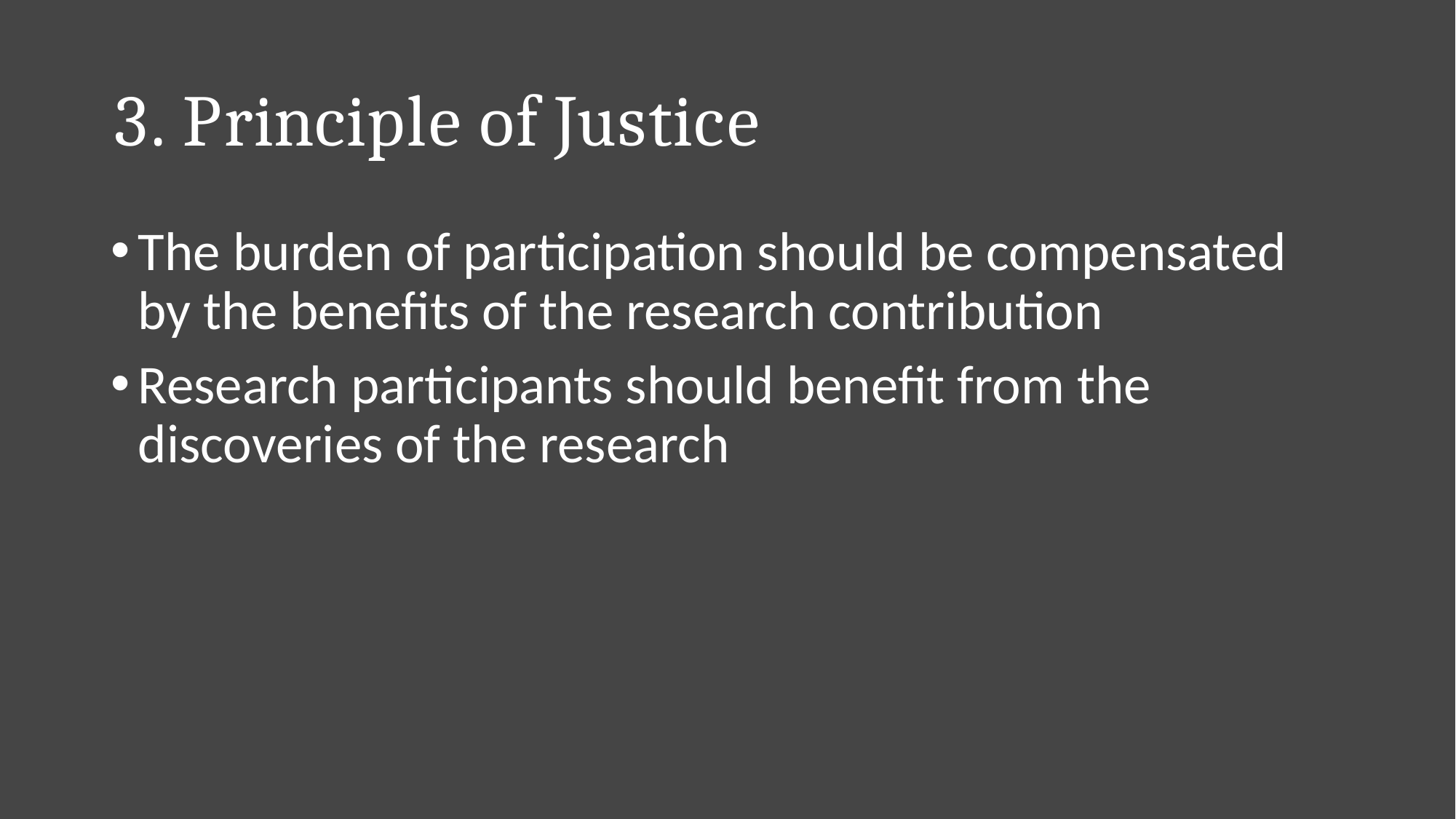

# 3. Principle of Justice
The burden of participation should be compensated by the benefits of the research contribution
Research participants should benefit from the discoveries of the research